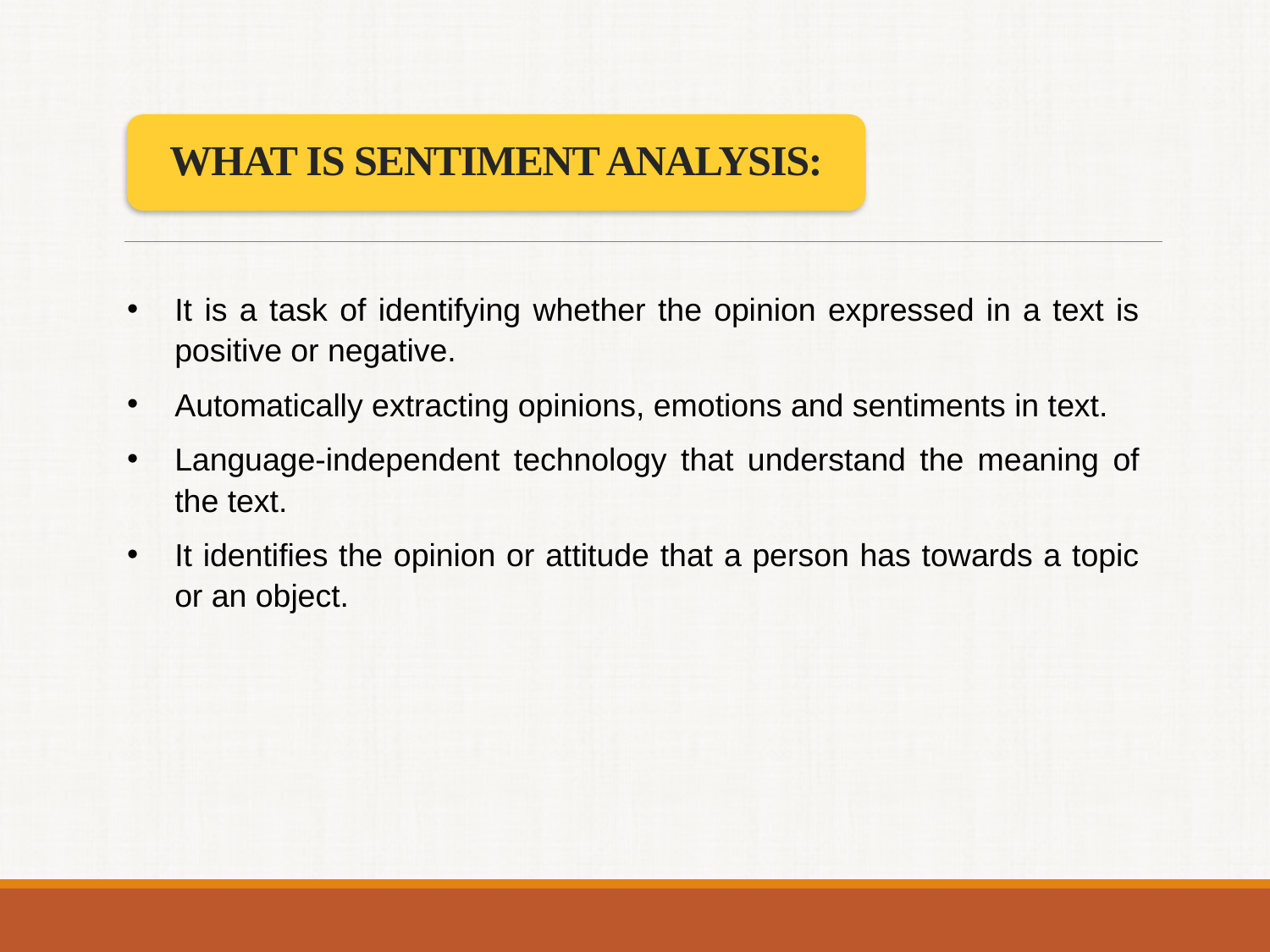

WHAT IS SENTIMENT ANALYSIS:
It is a task of identifying whether the opinion expressed in a text is positive or negative.
Automatically extracting opinions, emotions and sentiments in text.
Language-independent technology that understand the meaning of the text.
It identifies the opinion or attitude that a person has towards a topic or an object.